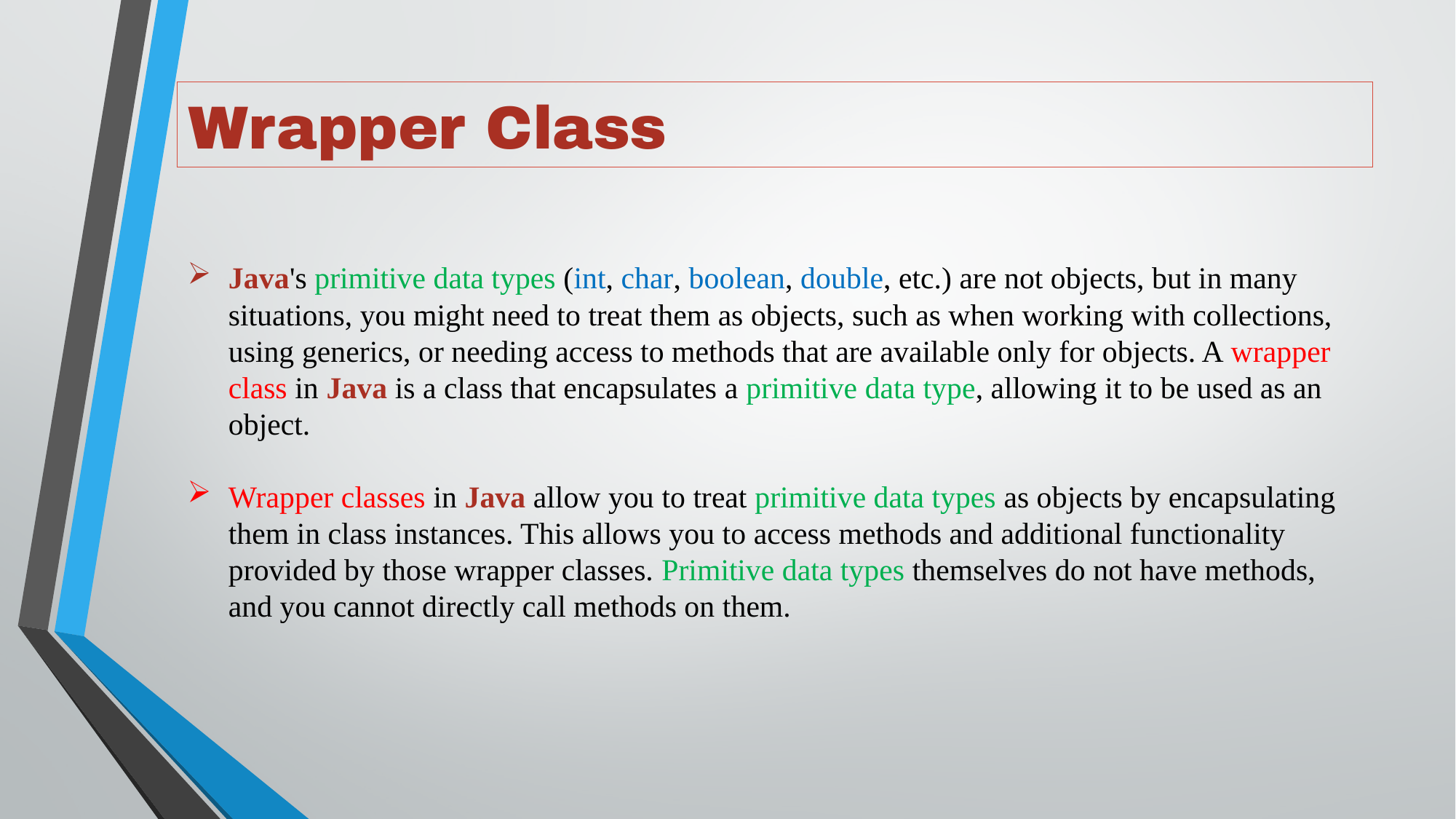

# Wrapper Class
Java's primitive data types (int, char, boolean, double, etc.) are not objects, but in many situations, you might need to treat them as objects, such as when working with collections, using generics, or needing access to methods that are available only for objects. A wrapper class in Java is a class that encapsulates a primitive data type, allowing it to be used as an object.

Wrapper classes in Java allow you to treat primitive data types as objects by encapsulating them in class instances. This allows you to access methods and additional functionality provided by those wrapper classes. Primitive data types themselves do not have methods, and you cannot directly call methods on them.